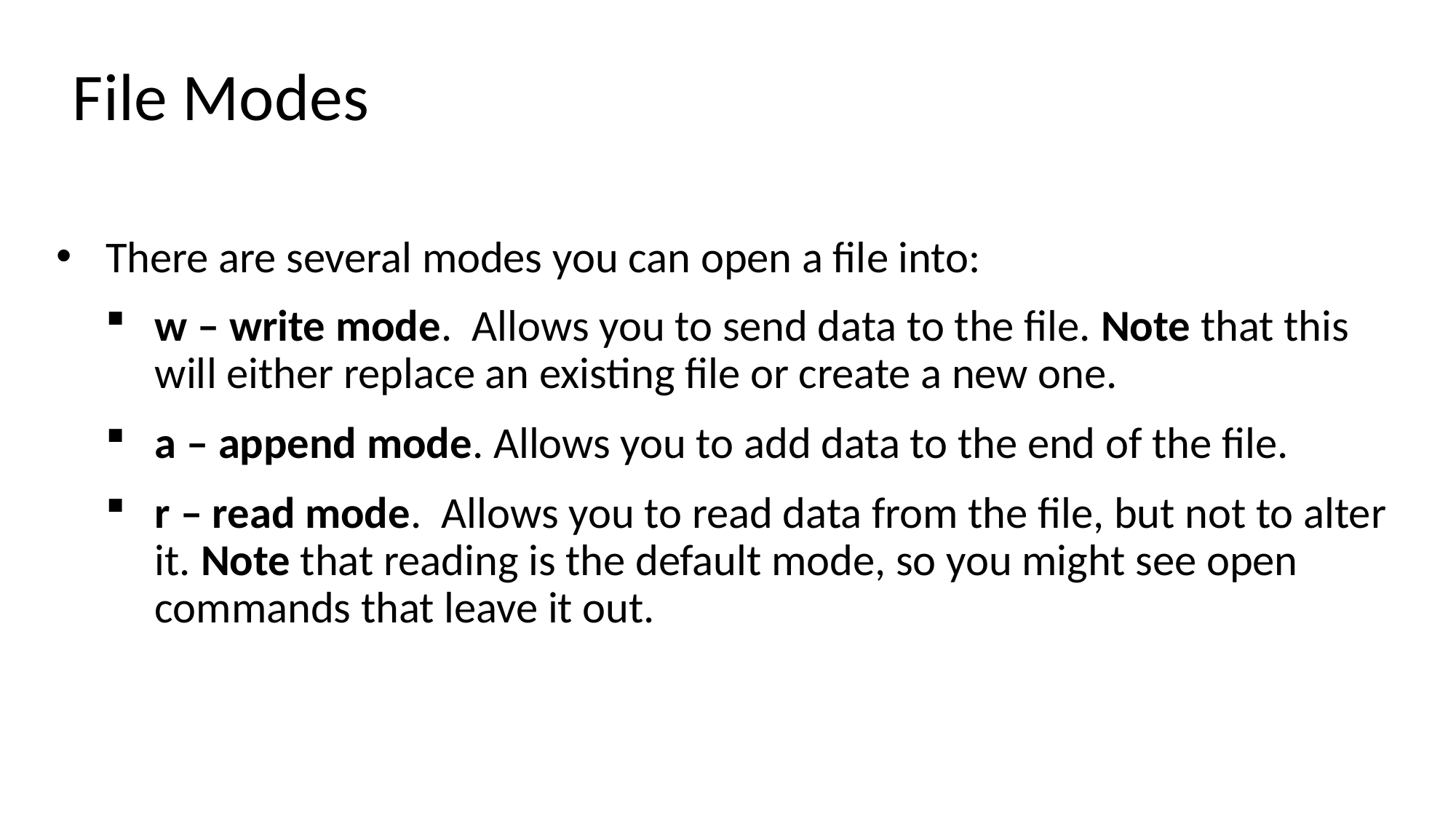

# File Modes
There are several modes you can open a file into:
w – write mode.  Allows you to send data to the file. Note that this will either replace an existing file or create a new one.
a – append mode. Allows you to add data to the end of the file.
r – read mode.  Allows you to read data from the file, but not to alter it. Note that reading is the default mode, so you might see open commands that leave it out.